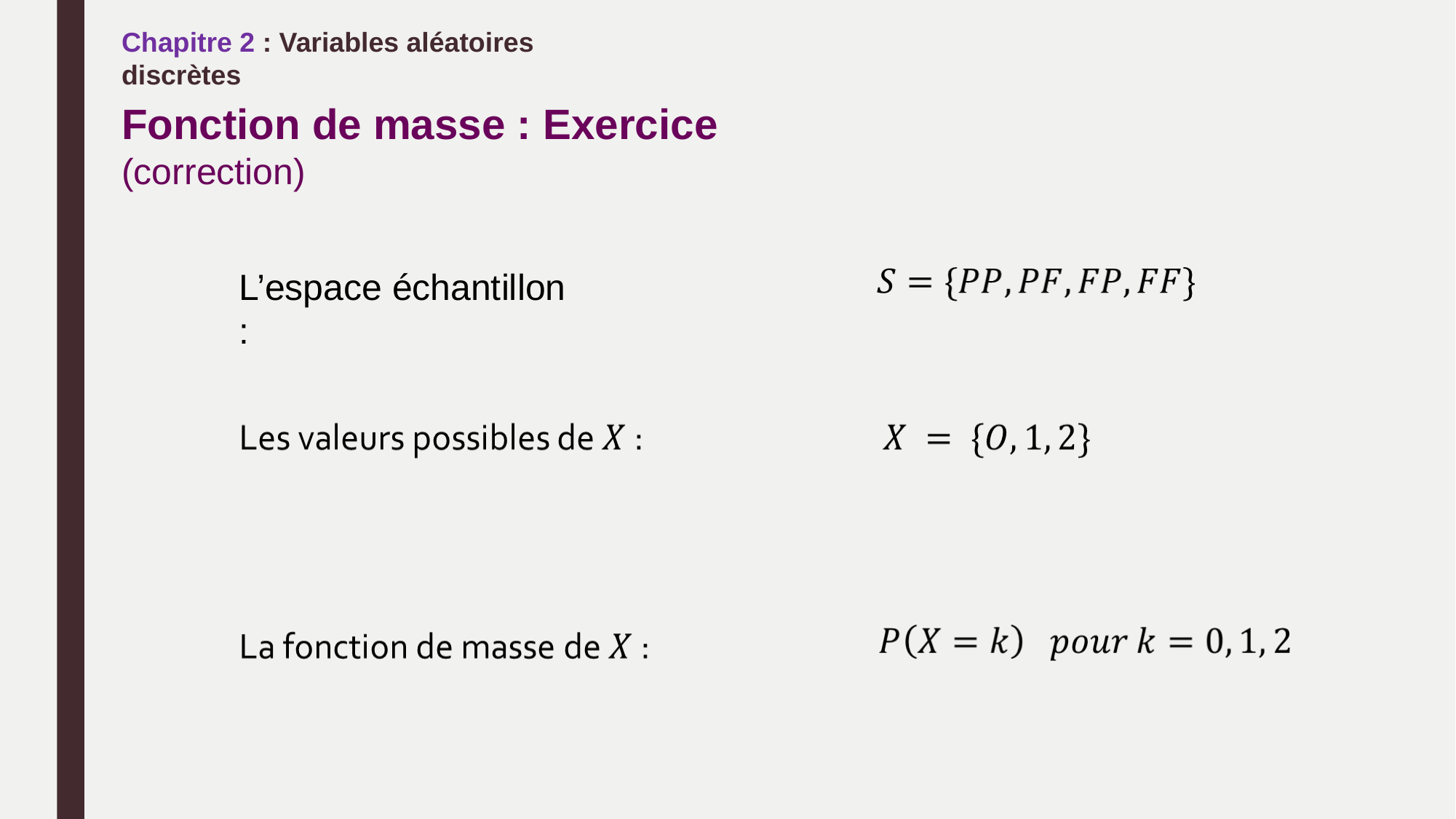

Chapitre 2 : Variables aléatoires discrètes
Fonction de masse : Exercice (correction)
L’espace échantillon :